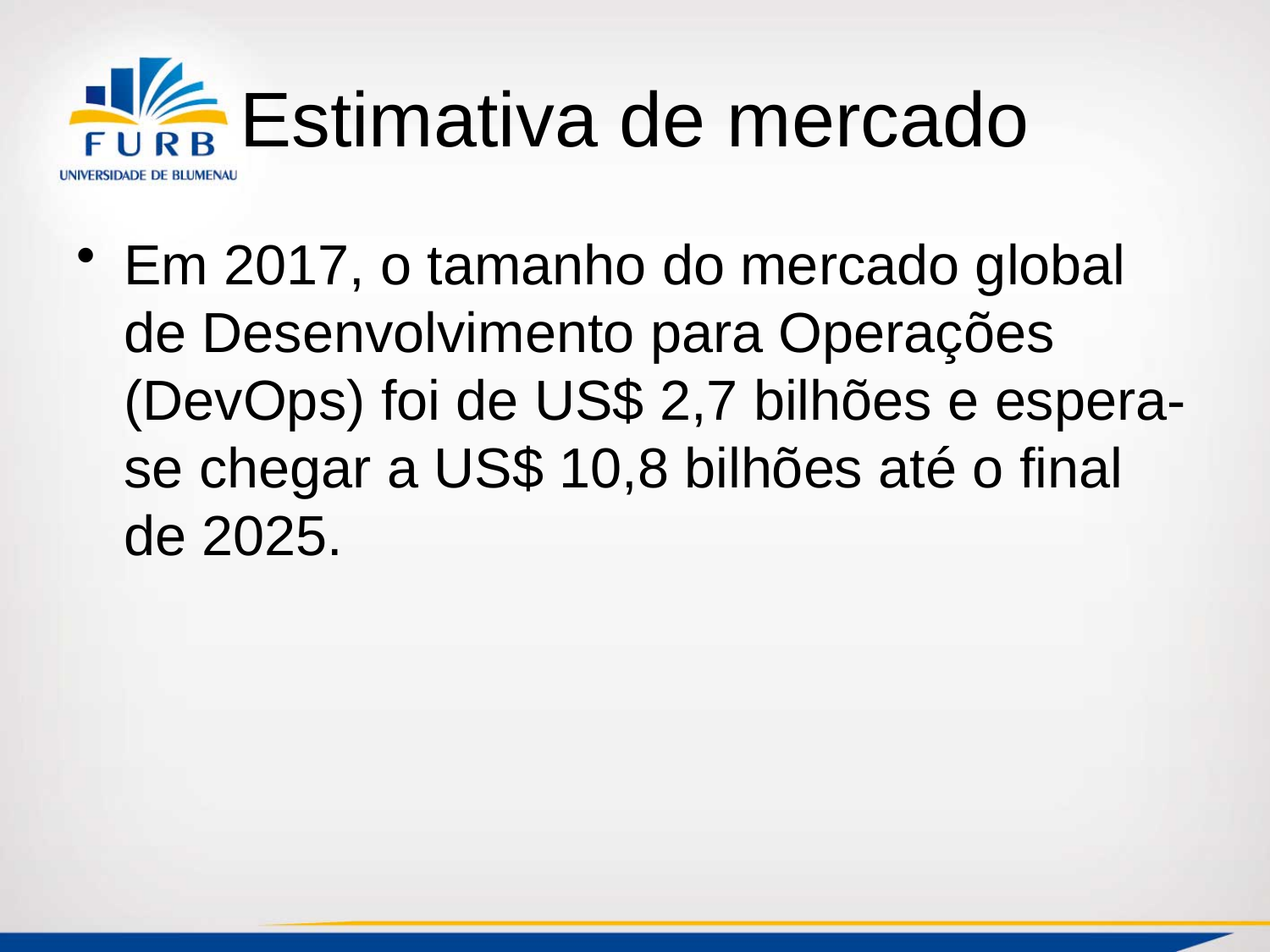

# Estimativa de mercado
Em 2017, o tamanho do mercado global de Desenvolvimento para Operações (DevOps) foi de US$ 2,7 bilhões e espera-se chegar a US$ 10,8 bilhões até o final de 2025.